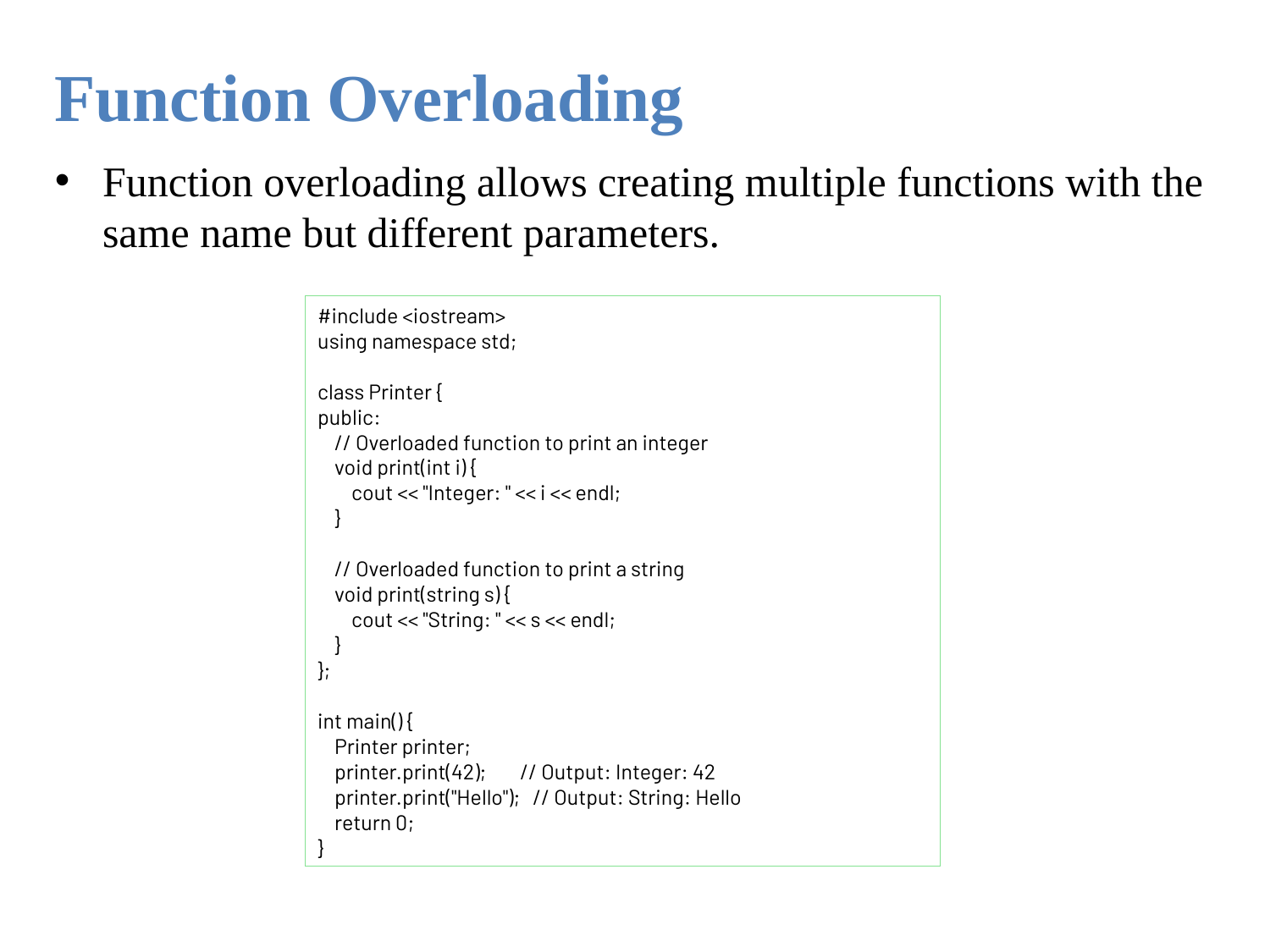

Function Overloading
Function overloading allows creating multiple functions with the same name but different parameters.
#include <iostream>
using namespace std;

class Printer {
public:
    // Overloaded function to print an integer
    void print(int i) {
        cout << "Integer: " << i << endl;
    }

    // Overloaded function to print a string
    void print(string s) {
        cout << "String: " << s << endl;
    }
};

int main() {
    Printer printer;
    printer.print(42);        // Output: Integer: 42
    printer.print("Hello");   // Output: String: Hello
    return 0;
}